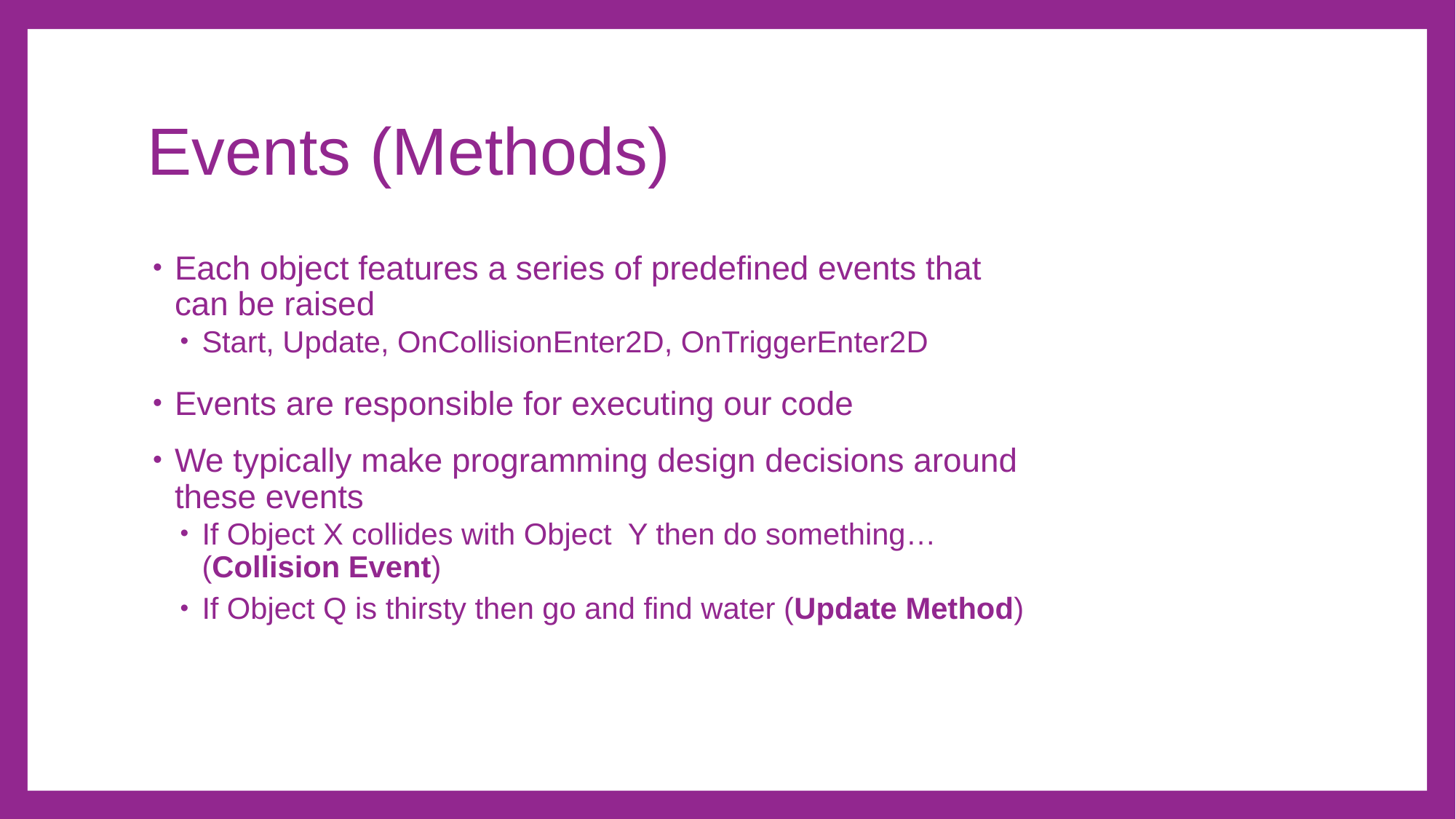

# Events (Methods)
Each object features a series of predefined events that can be raised
Start, Update, OnCollisionEnter2D, OnTriggerEnter2D
Events are responsible for executing our code
We typically make programming design decisions around these events
If Object X collides with Object  Y then do something… (Collision Event)
If Object Q is thirsty then go and find water (Update Method)